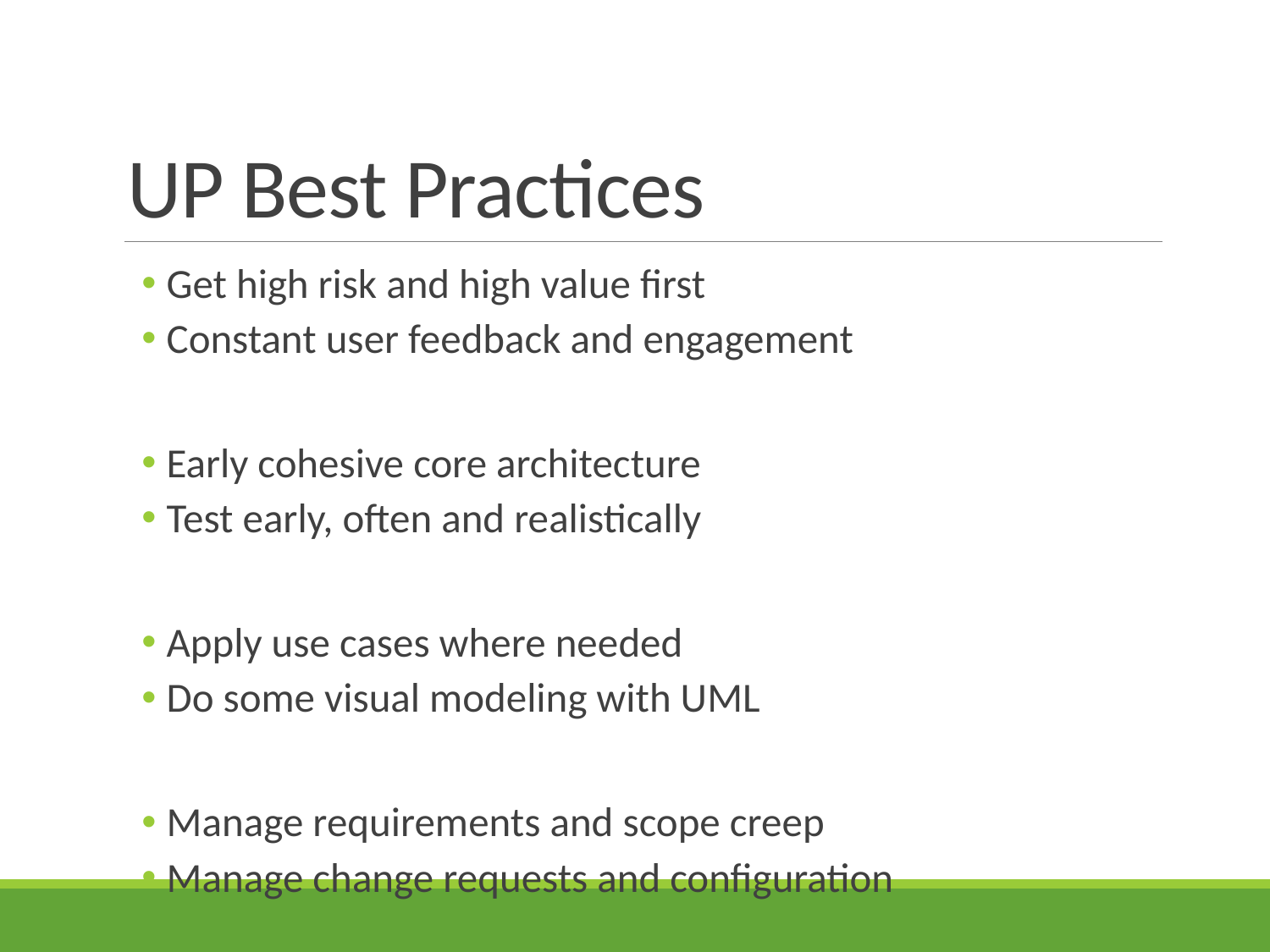

# UP Best Practices
Get high risk and high value first
Constant user feedback and engagement

Early cohesive core architecture
Test early, often and realistically

Apply use cases where needed
Do some visual modeling with UML

Manage requirements and scope creep
Manage change requests and configuration